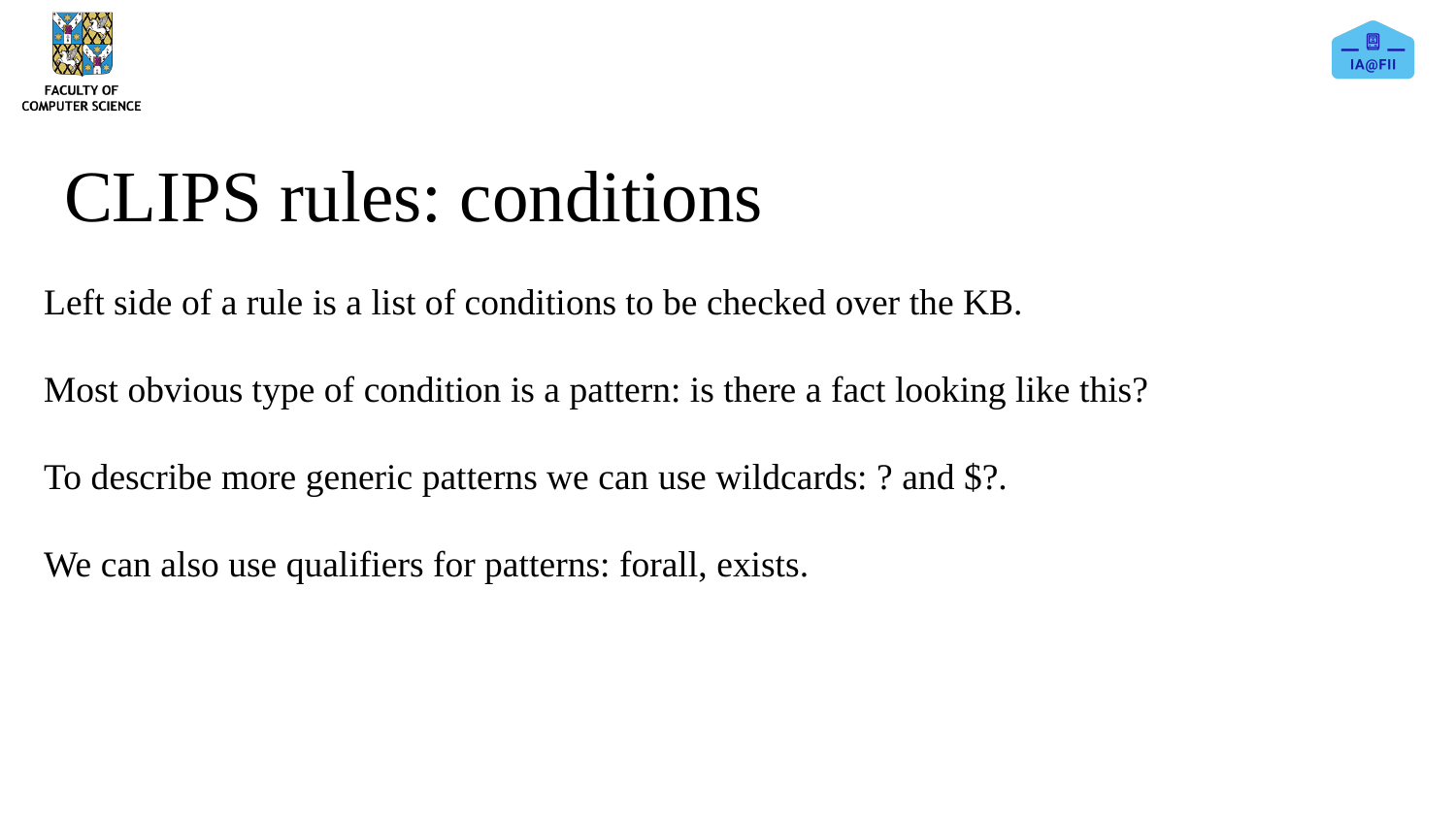

# CLIPS rules: conditions
Left side of a rule is a list of conditions to be checked over the KB.

Most obvious type of condition is a pattern: is there a fact looking like this?

To describe more generic patterns we can use wildcards: ? and $?.

We can also use qualifiers for patterns: forall, exists.